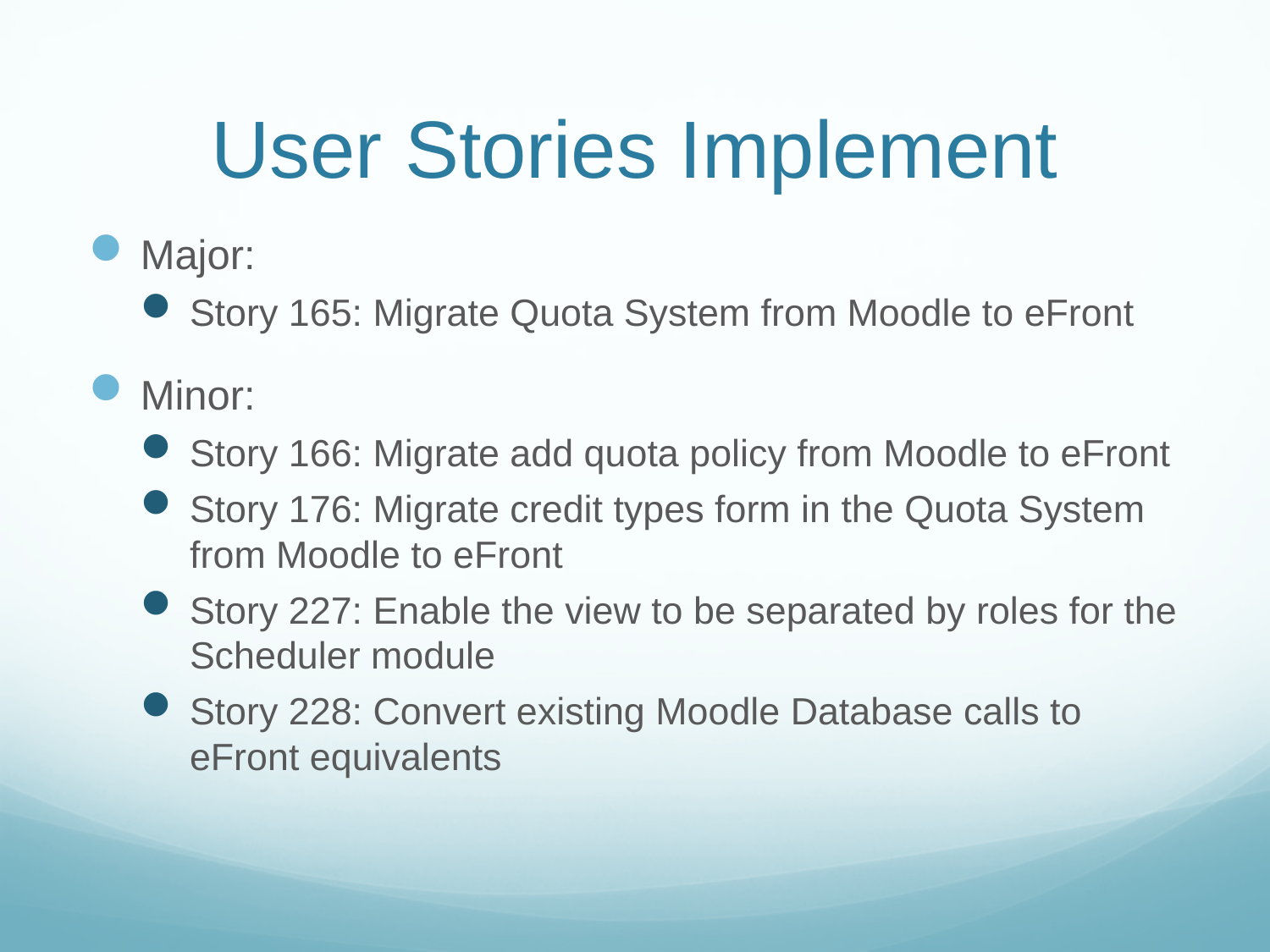

# User Stories Implement
Major:
Story 165: Migrate Quota System from Moodle to eFront
Minor:
Story 166: Migrate add quota policy from Moodle to eFront
Story 176: Migrate credit types form in the Quota System from Moodle to eFront
Story 227: Enable the view to be separated by roles for the Scheduler module
Story 228: Convert existing Moodle Database calls to eFront equivalents